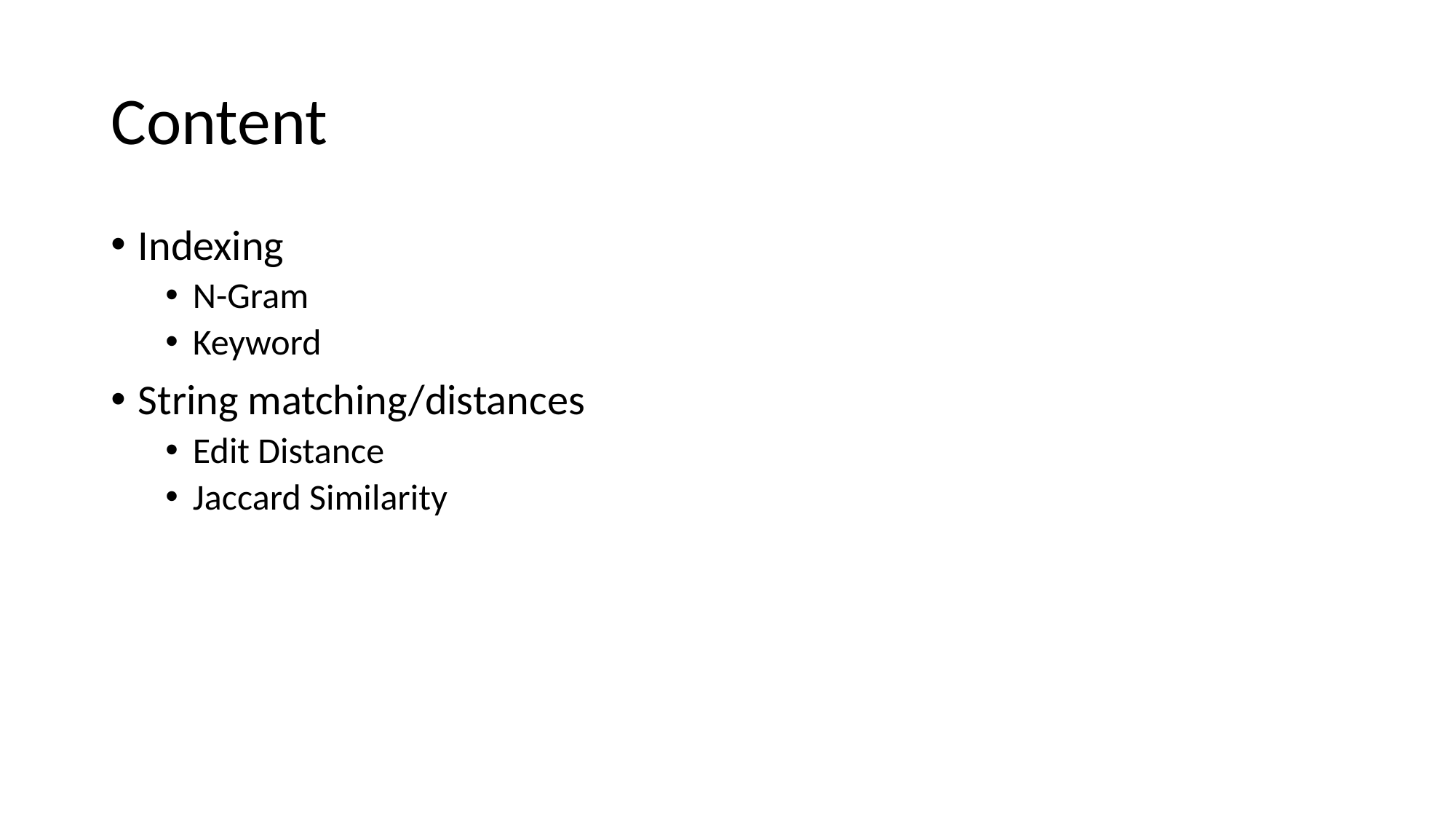

# Content
Indexing
N-Gram
Keyword
String matching/distances
Edit Distance
Jaccard Similarity